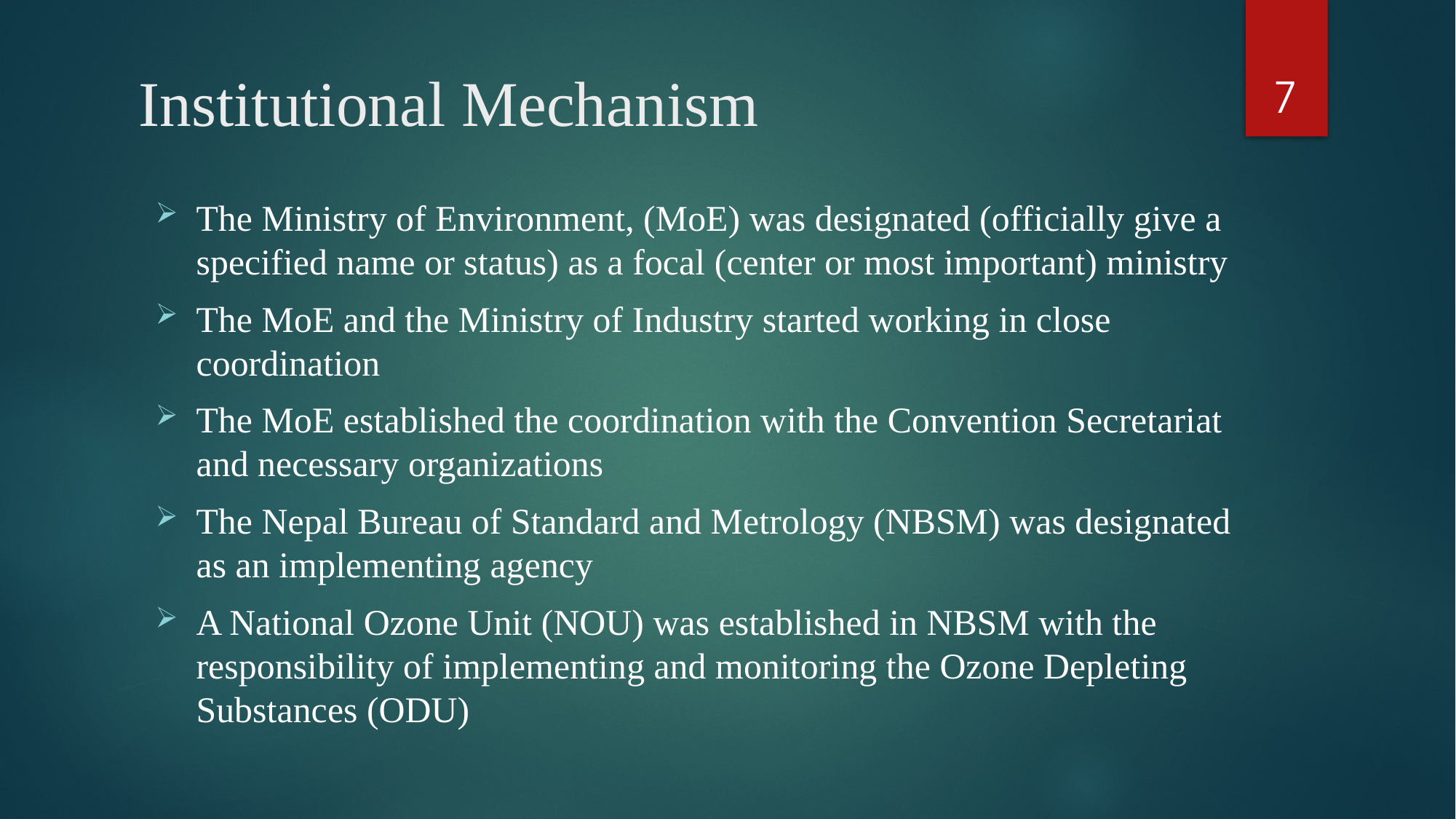

7
# Institutional Mechanism
The Ministry of Environment, (MoE) was designated (officially give a specified name or status) as a focal (center or most important) ministry
The MoE and the Ministry of Industry started working in close coordination
The MoE established the coordination with the Convention Secretariat and necessary organizations
The Nepal Bureau of Standard and Metrology (NBSM) was designated as an implementing agency
A National Ozone Unit (NOU) was established in NBSM with the responsibility of implementing and monitoring the Ozone Depleting Substances (ODU)